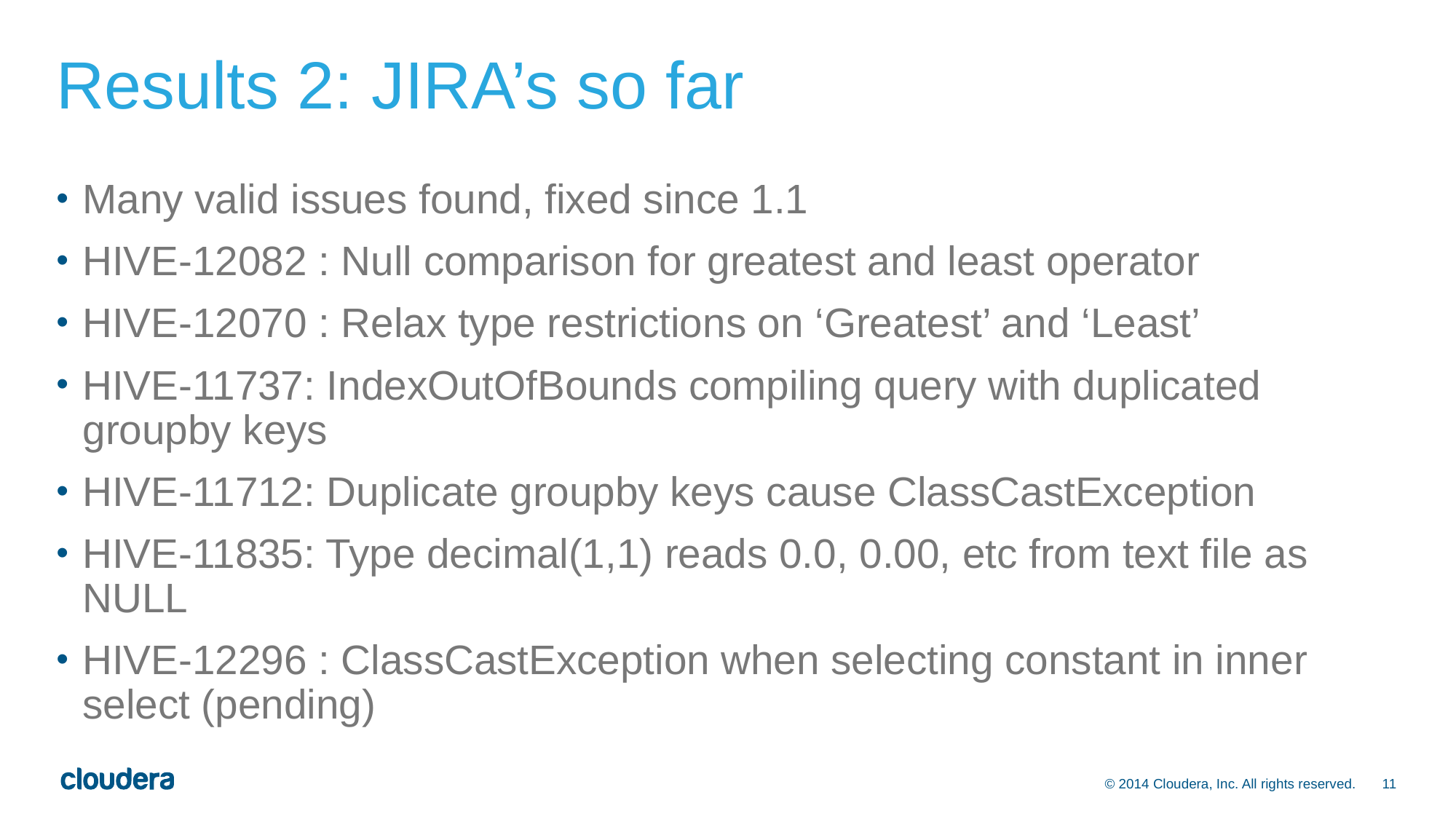

# Results 2: JIRA’s so far
Many valid issues found, fixed since 1.1
HIVE-12082 : Null comparison for greatest and least operator
HIVE-12070 : Relax type restrictions on ‘Greatest’ and ‘Least’
HIVE-11737: IndexOutOfBounds compiling query with duplicated groupby keys
HIVE-11712: Duplicate groupby keys cause ClassCastException
HIVE-11835: Type decimal(1,1) reads 0.0, 0.00, etc from text file as NULL
HIVE-12296 : ClassCastException when selecting constant in inner select (pending)